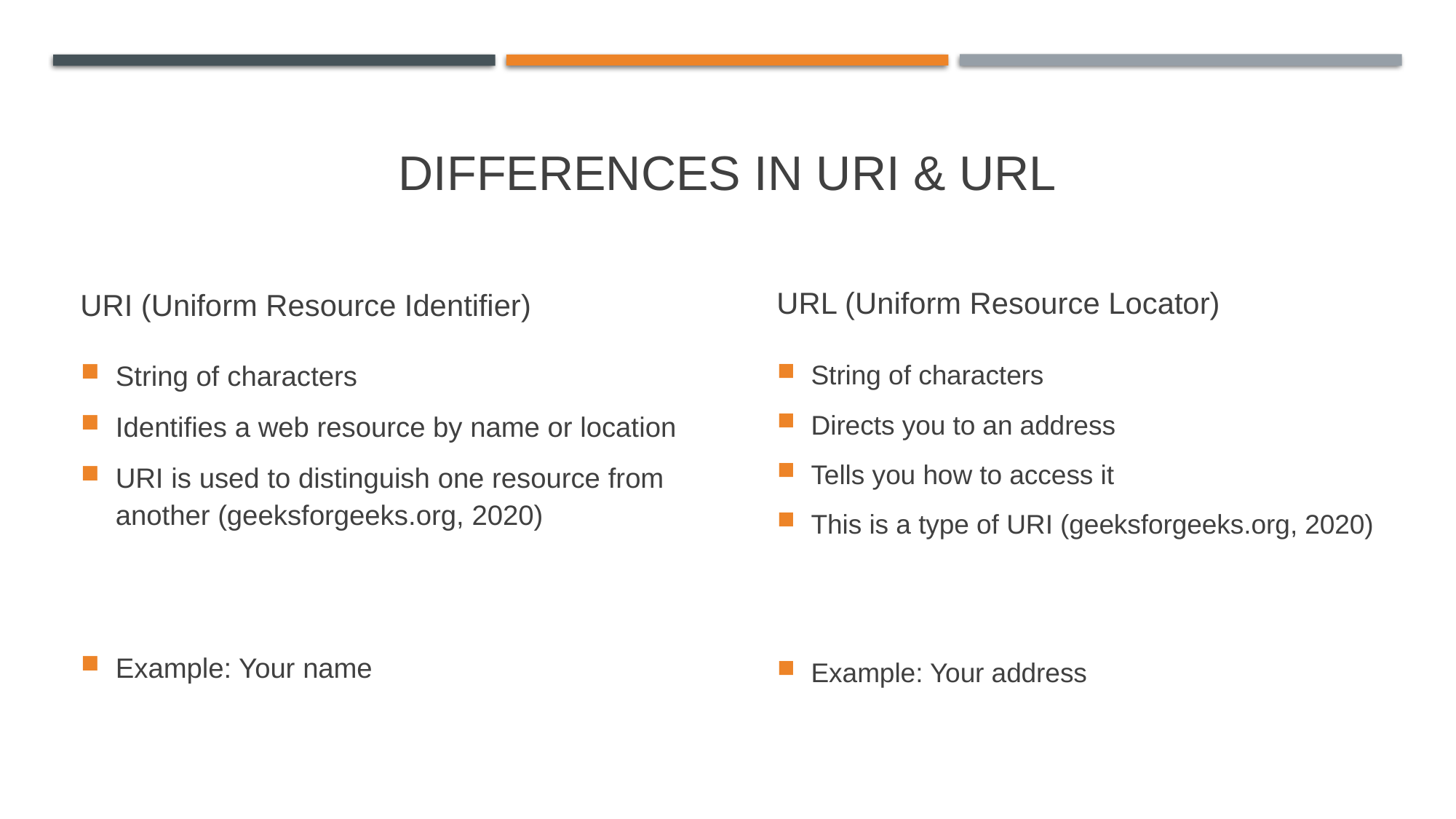

# Differences in uri & url
URI (Uniform Resource Identifier)
URL (Uniform Resource Locator)
String of characters
Identifies a web resource by name or location
URI is used to distinguish one resource from another (geeksforgeeks.org, 2020)

Example: Your name
String of characters
Directs you to an address
Tells you how to access it
This is a type of URI (geeksforgeeks.org, 2020)

Example: Your address